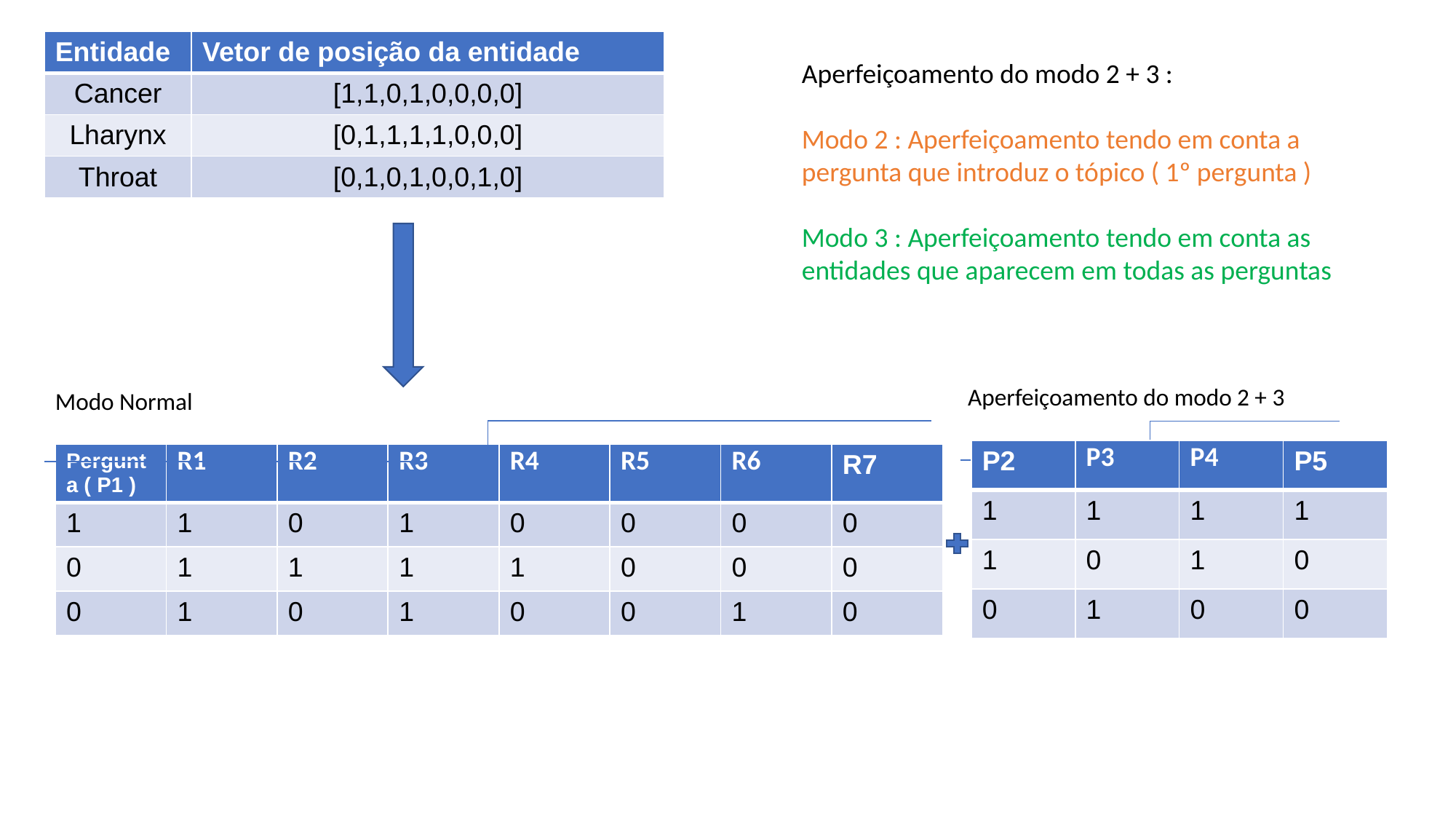

| Entidade | Vetor de posição da entidade |
| --- | --- |
| Cancer | [1,1,0,1,0,0,0,0] |
| Lharynx | [0,1,1,1,1,0,0,0] |
| Throat | [0,1,0,1,0,0,1,0] |
Aperfeiçoamento do modo 2 + 3 :

Modo 2 : Aperfeiçoamento tendo em conta a pergunta que introduz o tópico ( 1º pergunta )

Modo 3 : Aperfeiçoamento tendo em conta as entidades que aparecem em todas as perguntas

Aperfeiçoamento do modo 2 + 3
Modo Normal
| P2 | P3 | P4 | P5 |
| --- | --- | --- | --- |
| 1 | 1 | 1 | 1 |
| 1 | 0 | 1 | 0 |
| 0 | 1 | 0 | 0 |
| Pergunta ( P1 ) | R1 | R2 | R3 | R4 | R5 | R6 | R7 |
| --- | --- | --- | --- | --- | --- | --- | --- |
| 1 | 1 | 0 | 1 | 0 | 0 | 0 | 0 |
| 0 | 1 | 1 | 1 | 1 | 0 | 0 | 0 |
| 0 | 1 | 0 | 1 | 0 | 0 | 1 | 0 |